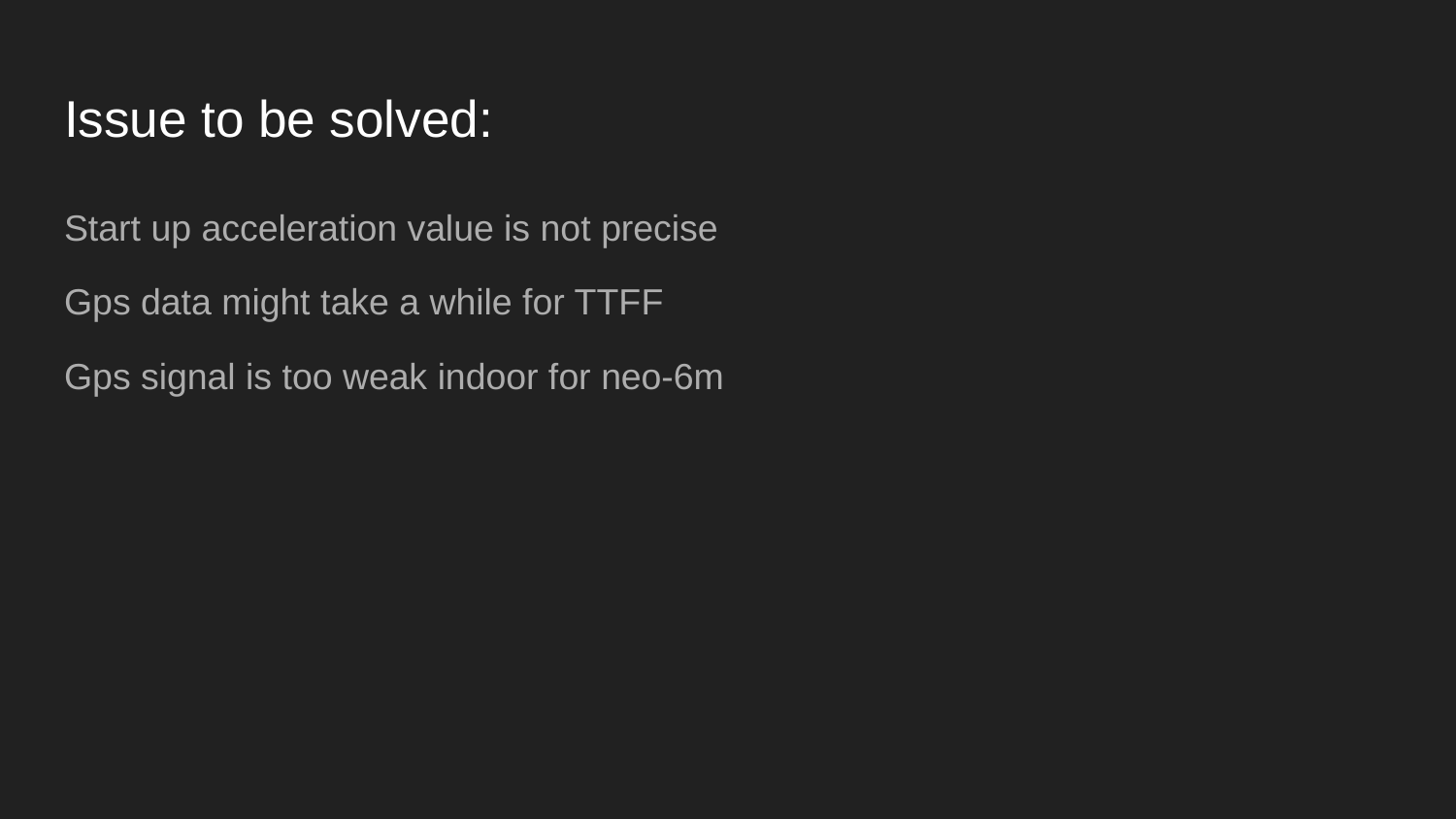

# Issue to be solved:
Start up acceleration value is not precise
Gps data might take a while for TTFF
Gps signal is too weak indoor for neo-6m